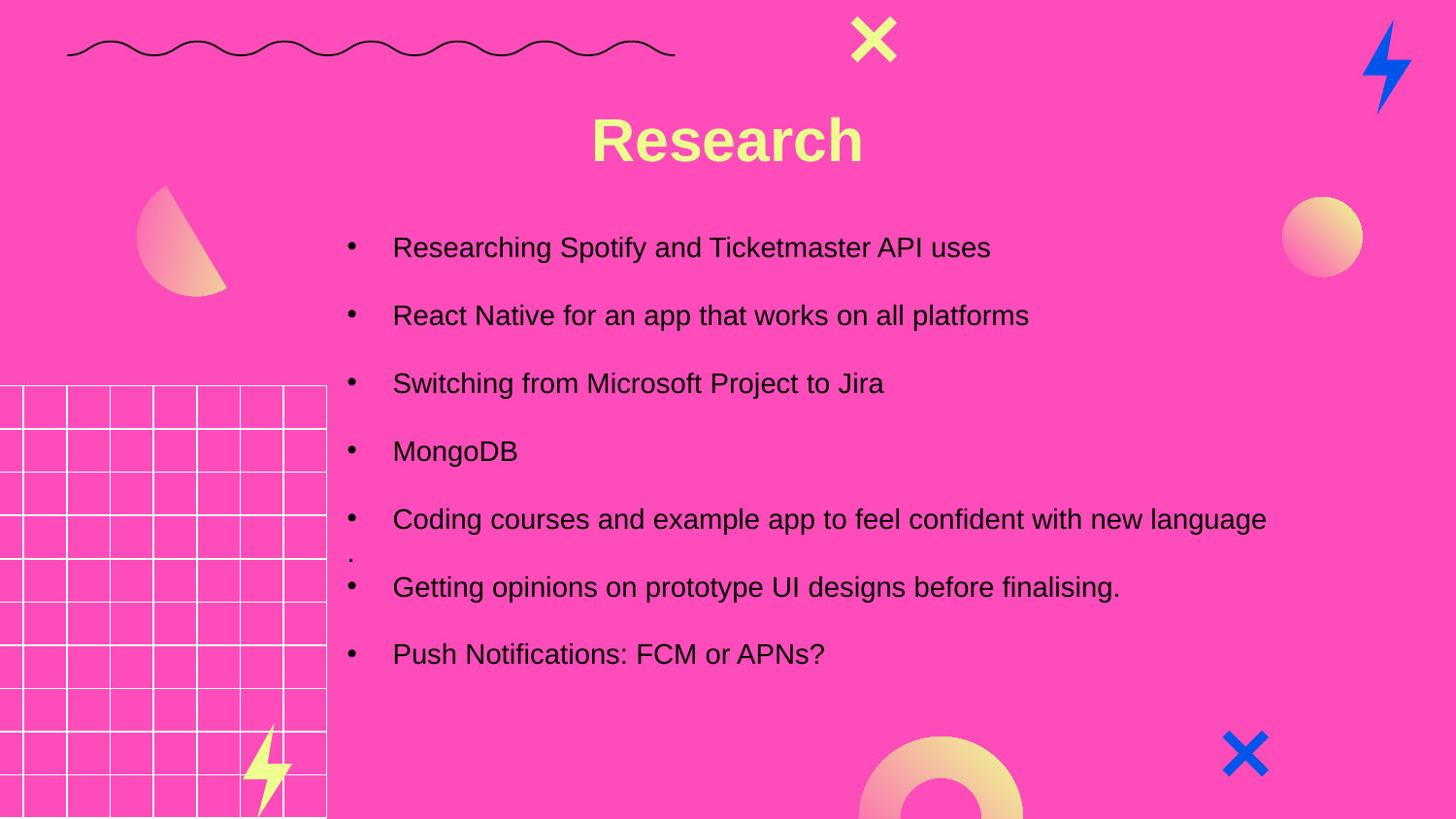

# Research

Researching Spotify and Ticketmaster API uses

React Native for an app that works on all platforms

Switching from Microsoft Project to Jira

MongoDB

Coding courses and example app to feel confident with new language
.
Getting opinions on prototype UI designs before finalising.

Push Notifications: FCM or APNs?